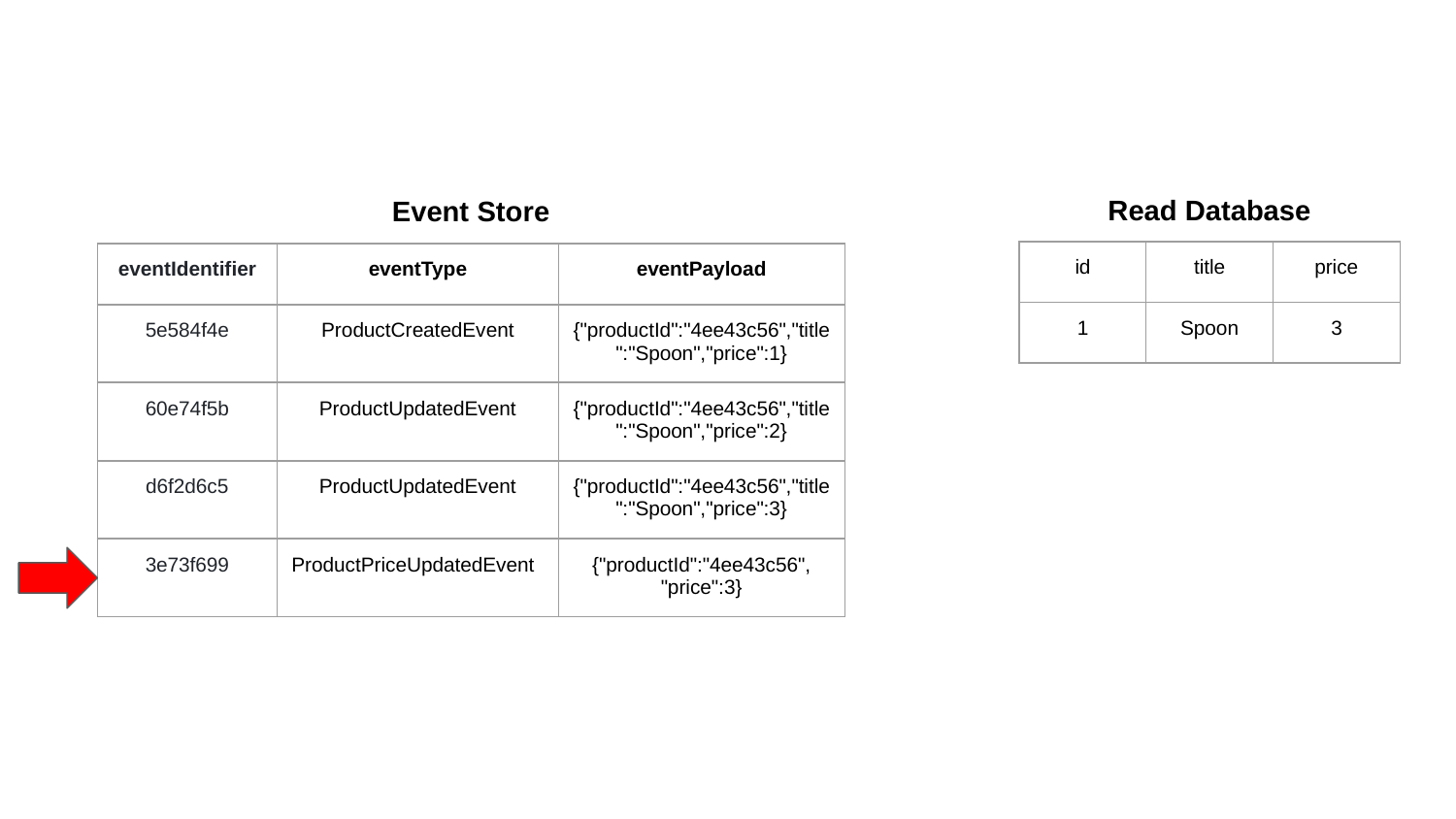

Read Database
Event Store
| id | title | price |
| --- | --- | --- |
| 1 | Spoon | 3 |
| eventIdentifier | eventType | eventPayload |
| --- | --- | --- |
| 5e584f4e | ProductCreatedEvent | {"productId":"4ee43c56","title":"Spoon","price":1} |
| --- | --- | --- |
| 60e74f5b | ProductUpdatedEvent | {"productId":"4ee43c56","title":"Spoon","price":2} |
| --- | --- | --- |
| d6f2d6c5 | ProductUpdatedEvent | {"productId":"4ee43c56","title":"Spoon","price":3} |
| --- | --- | --- |
| 3e73f699 | ProductPriceUpdatedEvent | {"productId":"4ee43c56", "price":3} |
| --- | --- | --- |